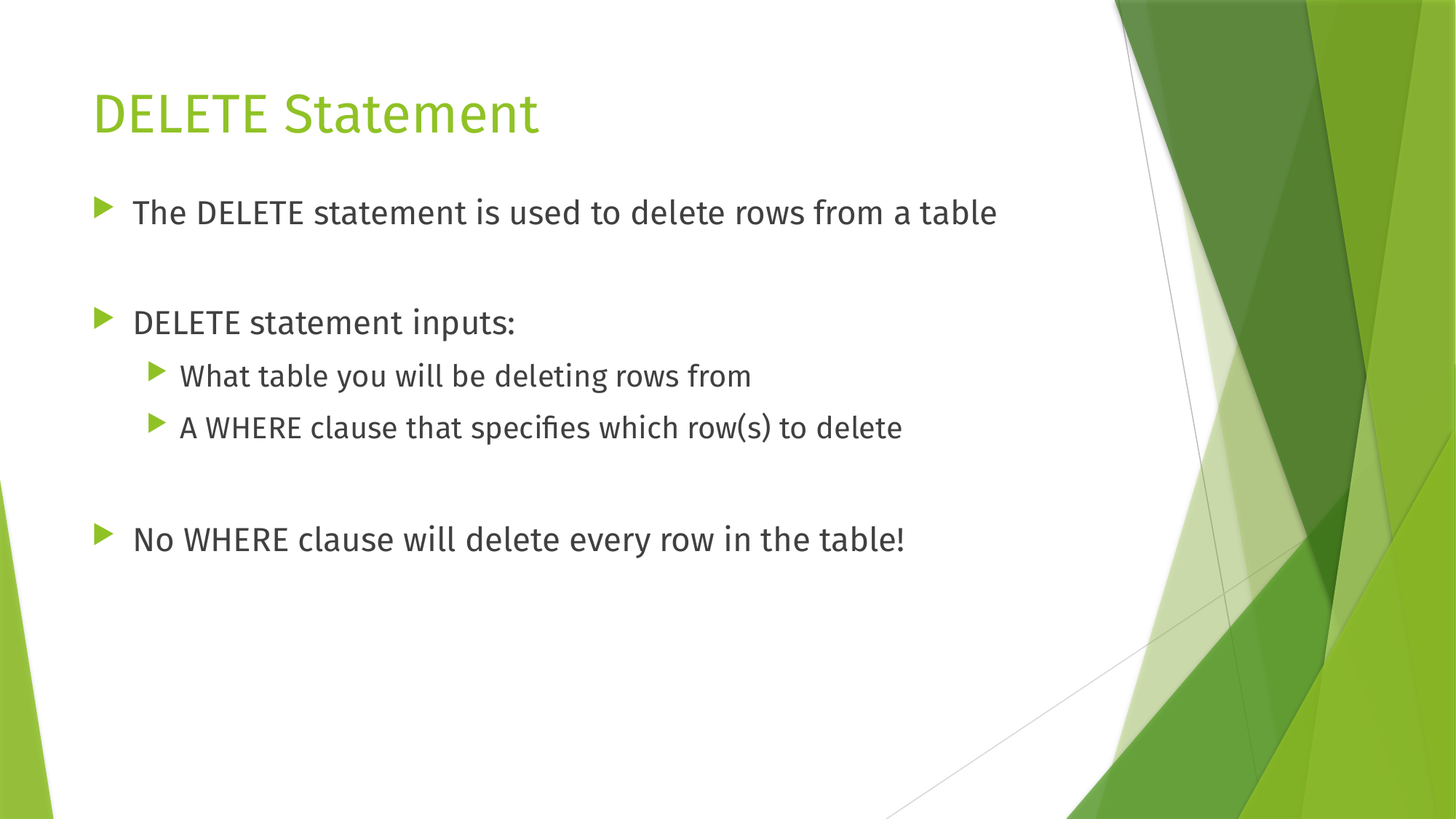

# DELETE Statement
The DELETE statement is used to delete rows from a table

DELETE statement inputs:
What table you will be deleting rows from
A WHERE clause that specifies which row(s) to delete

No WHERE clause will delete every row in the table!